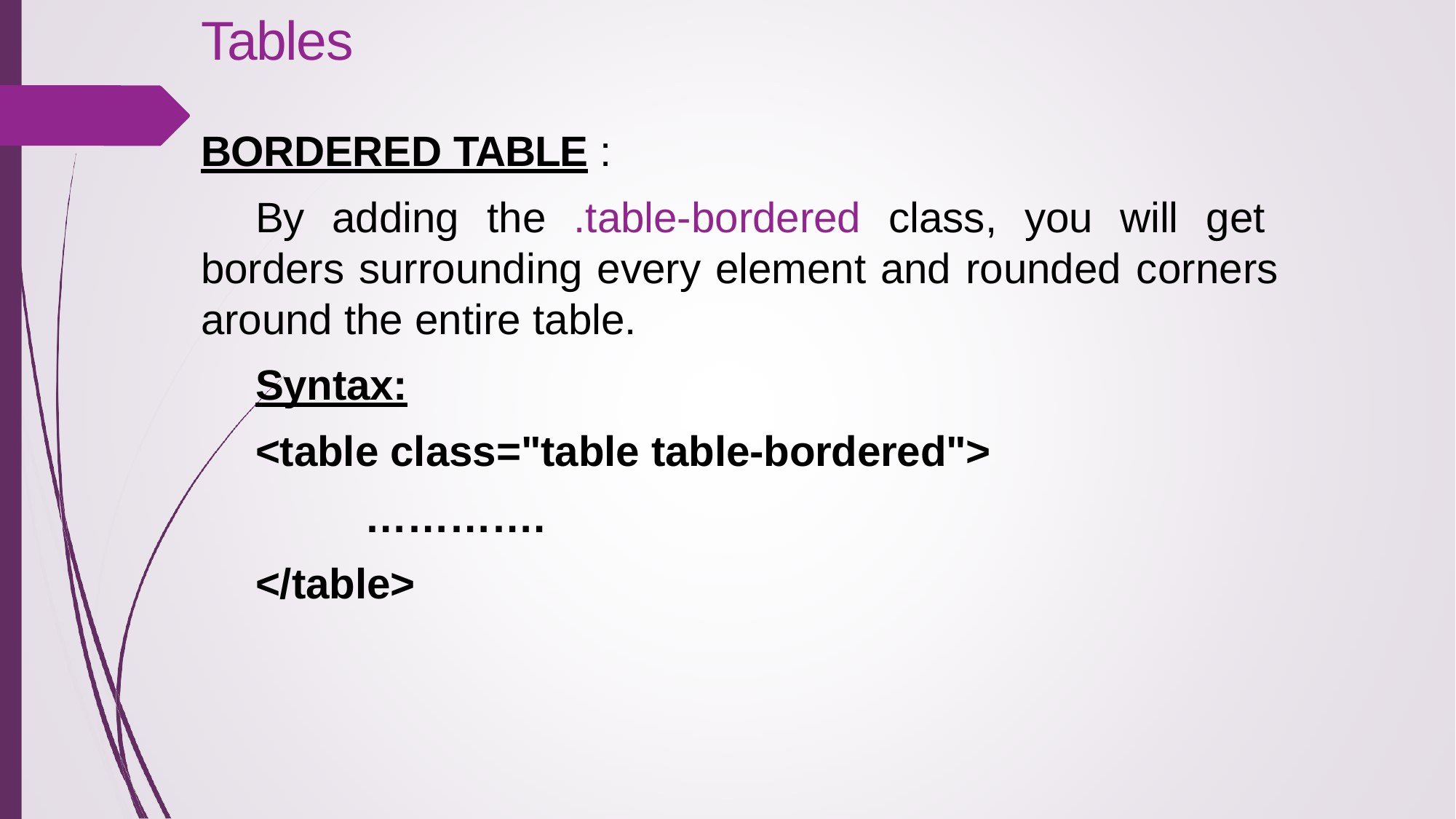

# Tables
BORDERED TABLE :
By adding the .table-bordered class, you will get  borders surrounding every element and rounded corners  around the entire table.
Syntax:
<table class="table table-bordered">
………….
</table>